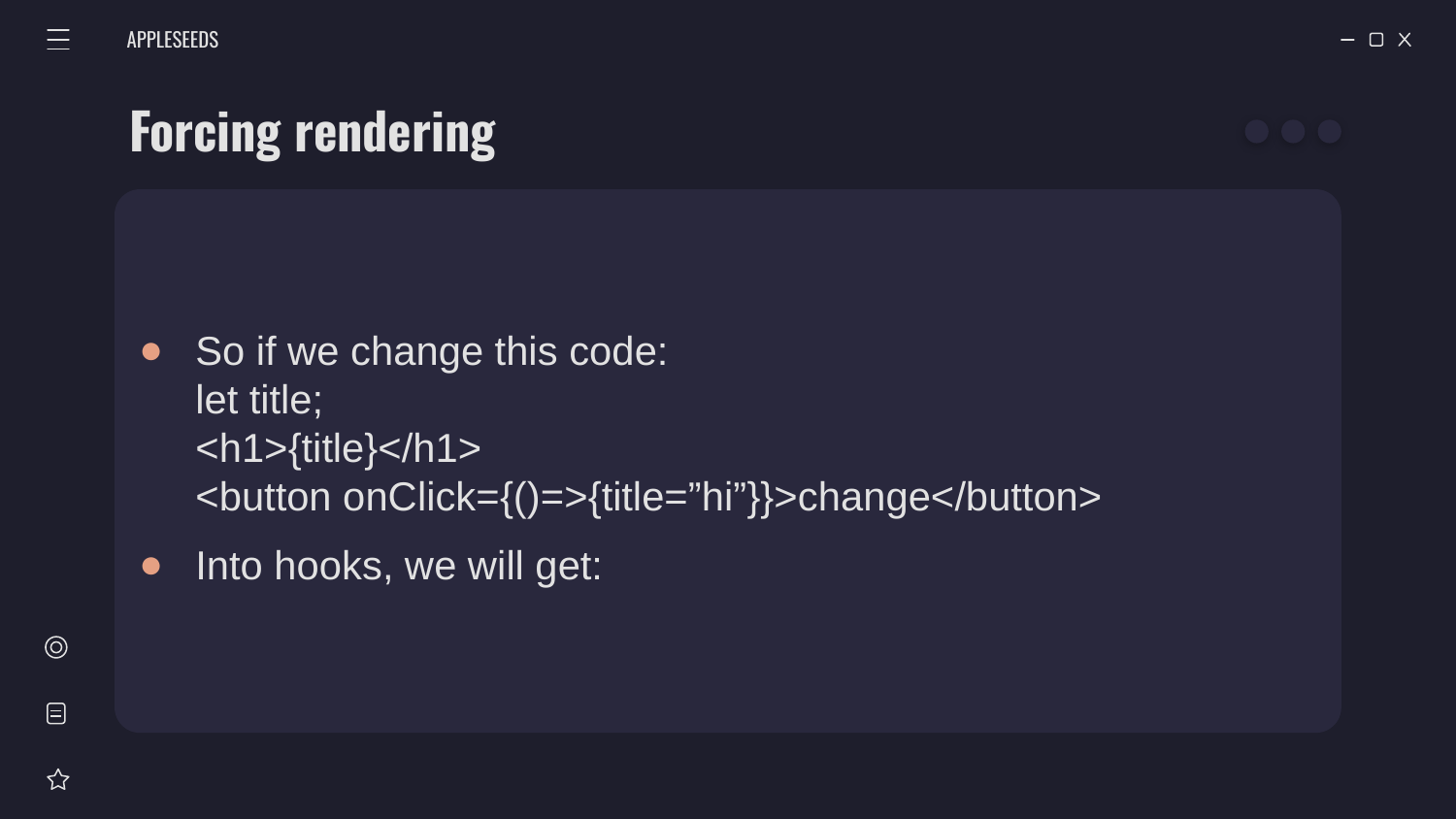

APPLESEEDS

# Forcing rendering

So if we change this code:
let title;
<h1>{title}</h1>
<button onClick={()=>{title=”hi”}}>change</button>
Into hooks, we will get: